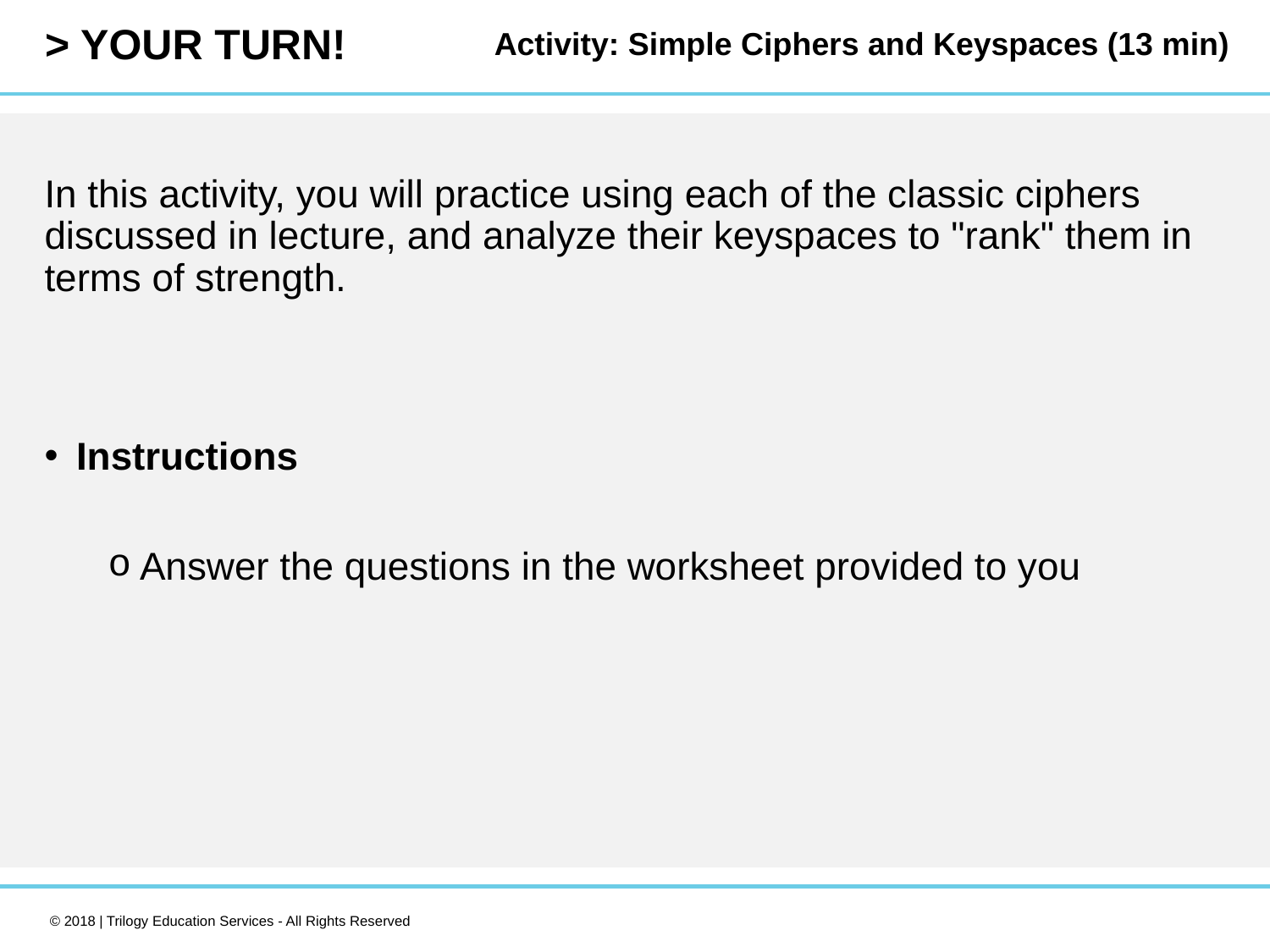

Activity: Simple Ciphers and Keyspaces (13 min)

In this activity, you will practice using each of the classic ciphers discussed in lecture, and analyze their keyspaces to "rank" them in terms of strength.

Instructions

Answer the questions in the worksheet provided to you